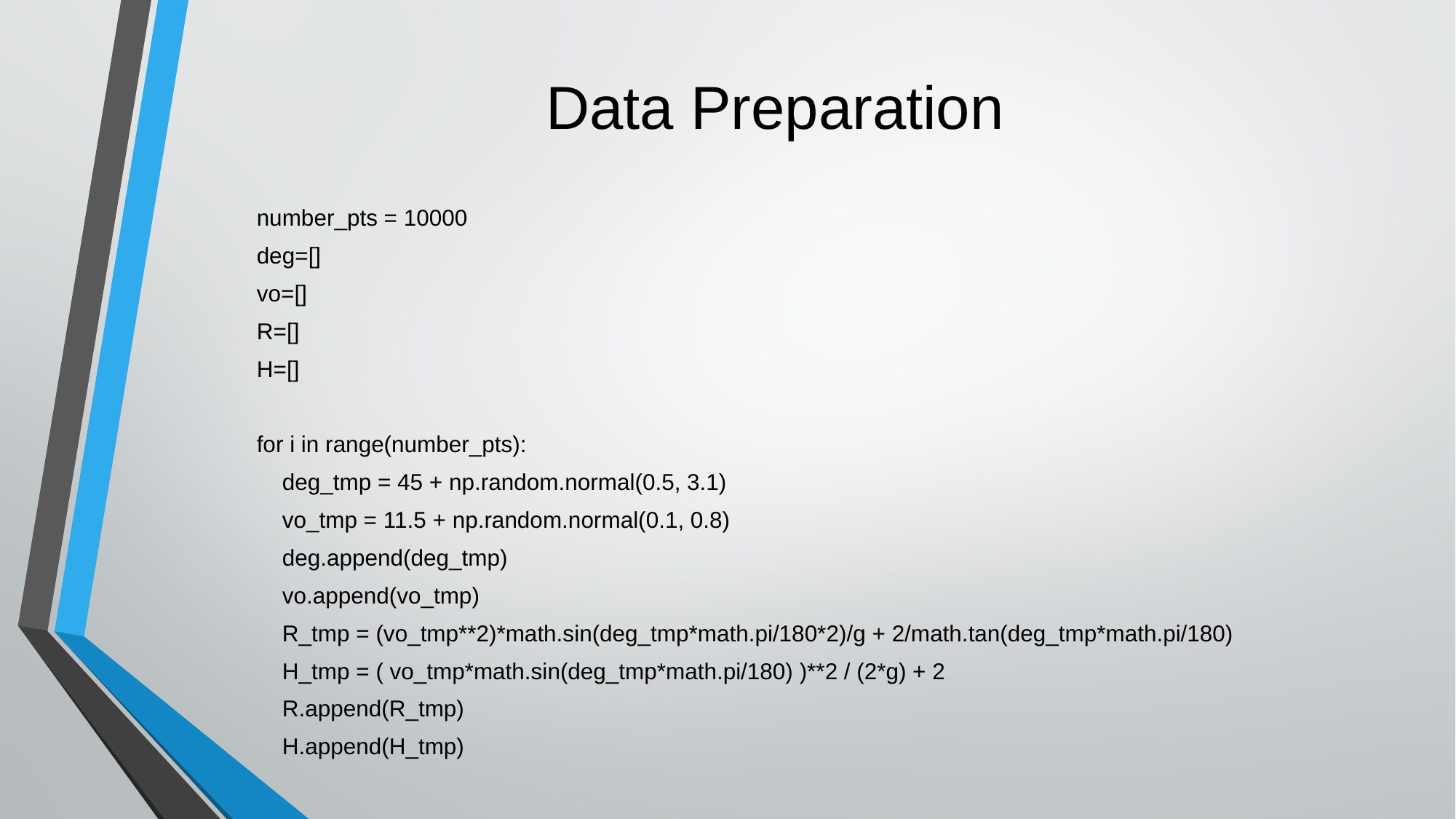

# Data Preparation
	number_pts = 10000
	deg=[]
	vo=[]
	R=[]
	H=[]

	for i in range(number_pts):
		    deg_tmp = 45 + np.random.normal(0.5, 3.1)
		    vo_tmp = 11.5 + np.random.normal(0.1, 0.8)
		    deg.append(deg_tmp)
		    vo.append(vo_tmp)
		    R_tmp = (vo_tmp**2)*math.sin(deg_tmp*math.pi/180*2)/g + 2/math.tan(deg_tmp*math.pi/180)
		    H_tmp = ( vo_tmp*math.sin(deg_tmp*math.pi/180) )**2 / (2*g) + 2
		    R.append(R_tmp)
		    H.append(H_tmp)